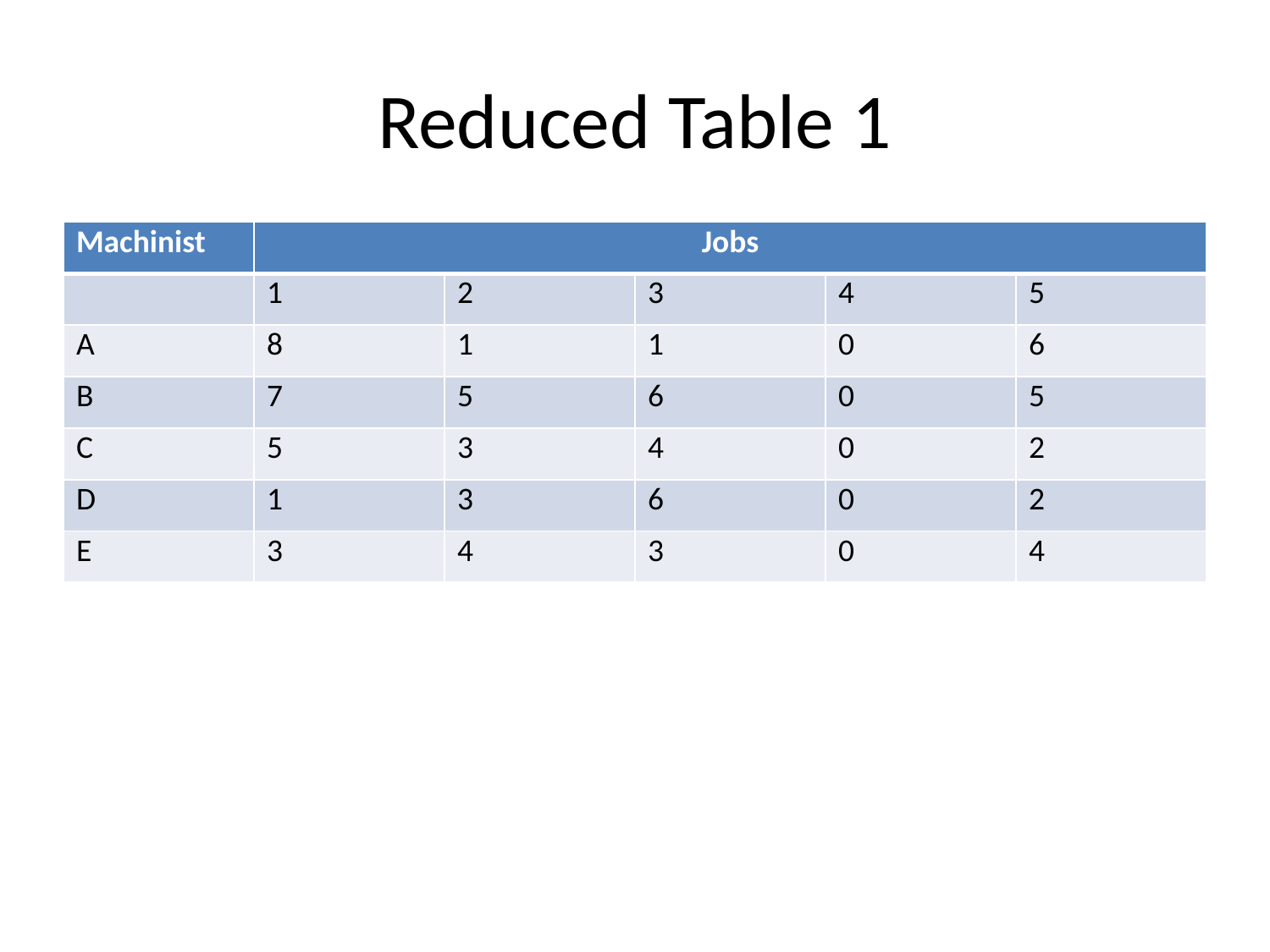

# Reduced Table 1
| Machinist | Jobs |  |  |  |  |
| --- | --- | --- | --- | --- | --- |
|  | 1 | 2 | 3 | 4 | 5 |
| A | 8 | 1 | 1 | 0 | 6 |
| B | 7 | 5 | 6 | 0 | 5 |
| C | 5 | 3 | 4 | 0 | 2 |
| D | 1 | 3 | 6 | 0 | 2 |
| E | 3 | 4 | 3 | 0 | 4 |